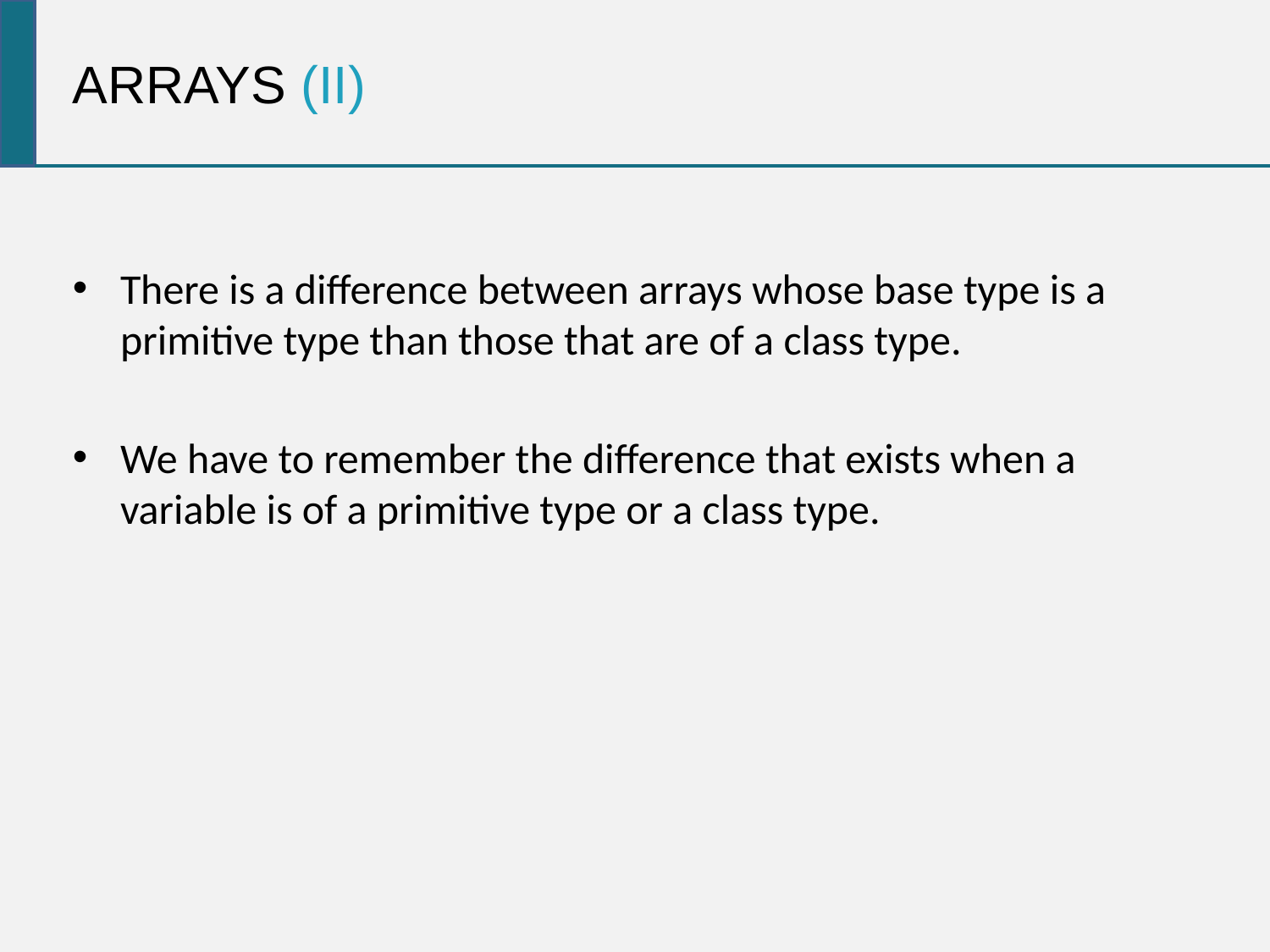

Arrays (ii)

There is a difference between arrays whose base type is a primitive type than those that are of a class type.

We have to remember the difference that exists when a variable is of a primitive type or a class type.